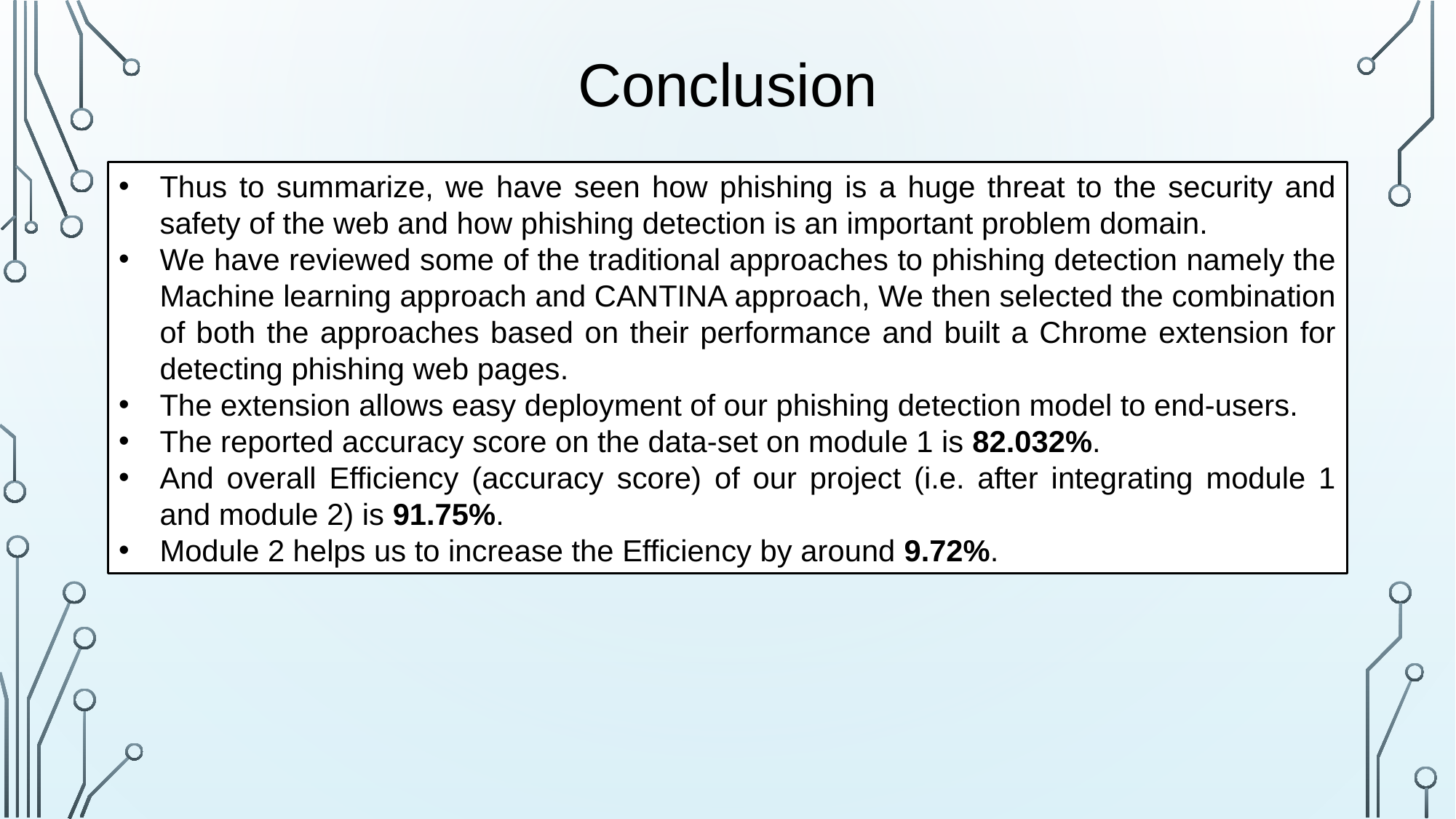

Conclusion
Thus to summarize, we have seen how phishing is a huge threat to the security and safety of the web and how phishing detection is an important problem domain.
We have reviewed some of the traditional approaches to phishing detection namely the Machine learning approach and CANTINA approach, We then selected the combination of both the approaches based on their performance and built a Chrome extension for detecting phishing web pages.
The extension allows easy deployment of our phishing detection model to end-users.
The reported accuracy score on the data-set on module 1 is 82.032%.
And overall Efficiency (accuracy score) of our project (i.e. after integrating module 1 and module 2) is 91.75%.
Module 2 helps us to increase the Efficiency by around 9.72%.